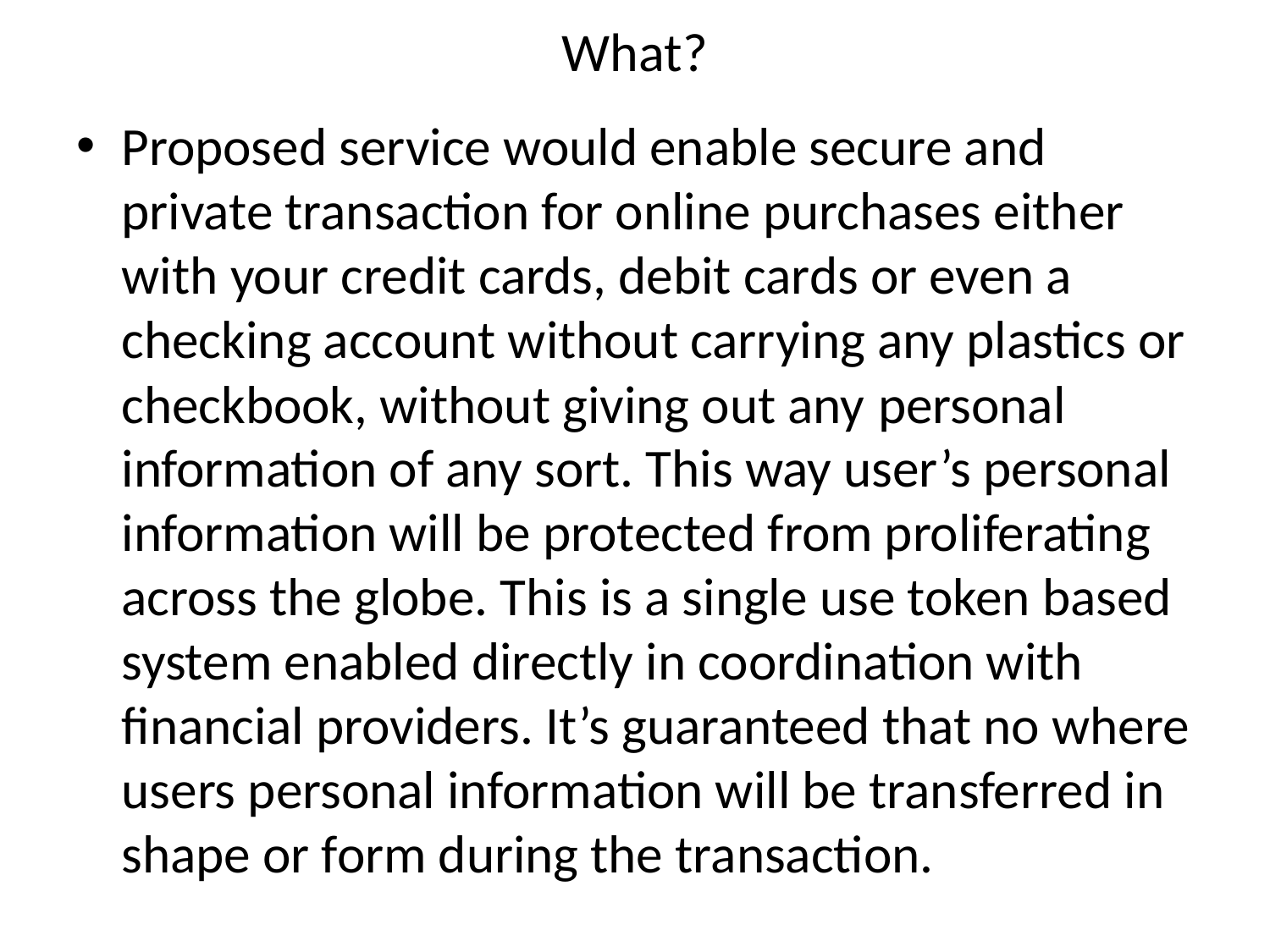

# What?
Proposed service would enable secure and private transaction for online purchases either with your credit cards, debit cards or even a checking account without carrying any plastics or checkbook, without giving out any personal information of any sort. This way user’s personal information will be protected from proliferating across the globe. This is a single use token based system enabled directly in coordination with financial providers. It’s guaranteed that no where users personal information will be transferred in shape or form during the transaction.